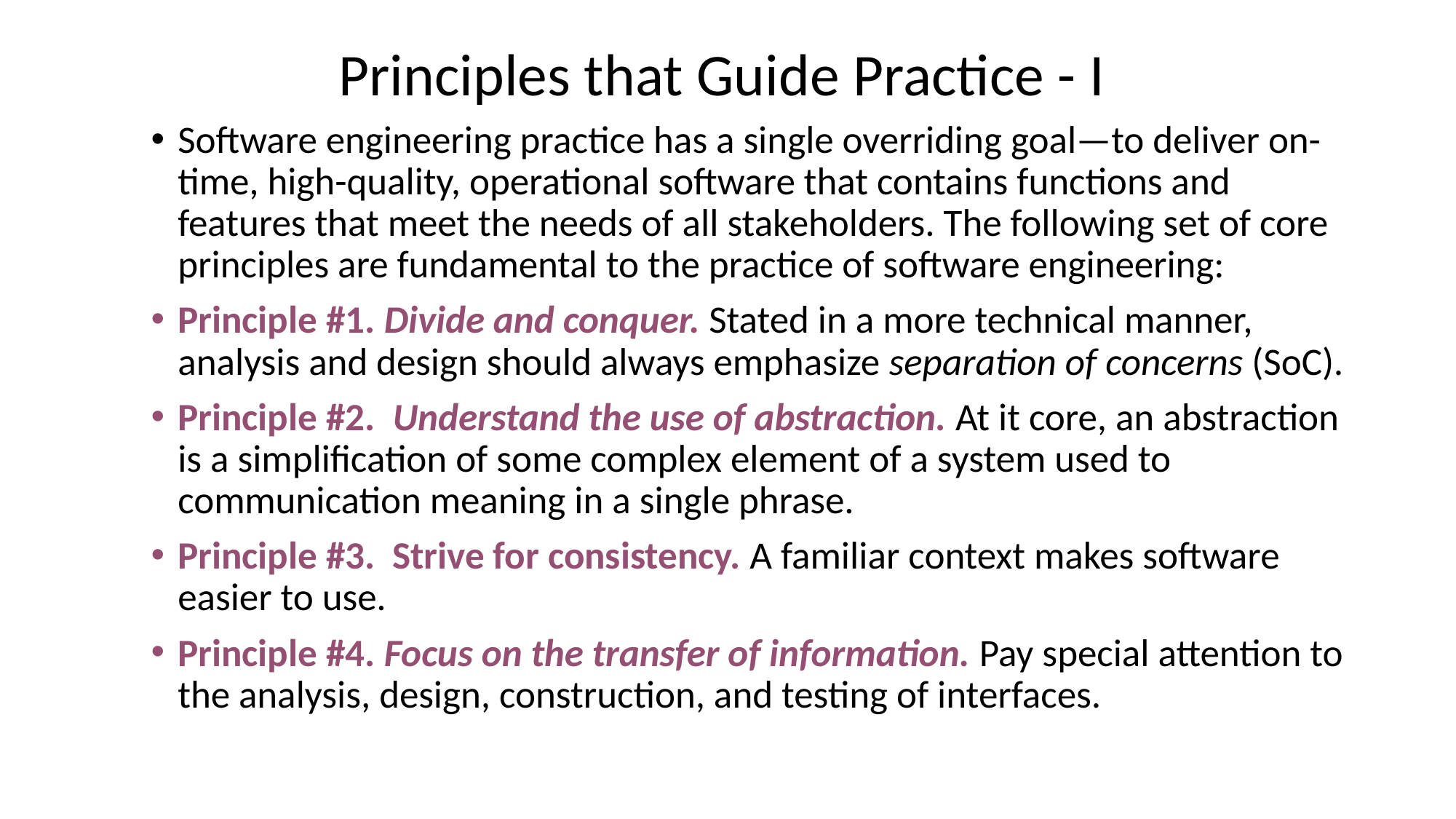

# Principles that Guide Practice - I
Software engineering practice has a single overriding goal—to deliver on-time, high-quality, operational software that contains functions and features that meet the needs of all stakeholders. The following set of core principles are fundamental to the practice of software engineering:
Principle #1. Divide and conquer. Stated in a more technical manner, analysis and design should always emphasize separation of concerns (SoC).
Principle #2.  Understand the use of abstraction. At it core, an abstraction is a simplification of some complex element of a system used to communication meaning in a single phrase.
Principle #3.  Strive for consistency. A familiar context makes software easier to use.
Principle #4. Focus on the transfer of information. Pay special attention to the analysis, design, construction, and testing of interfaces.